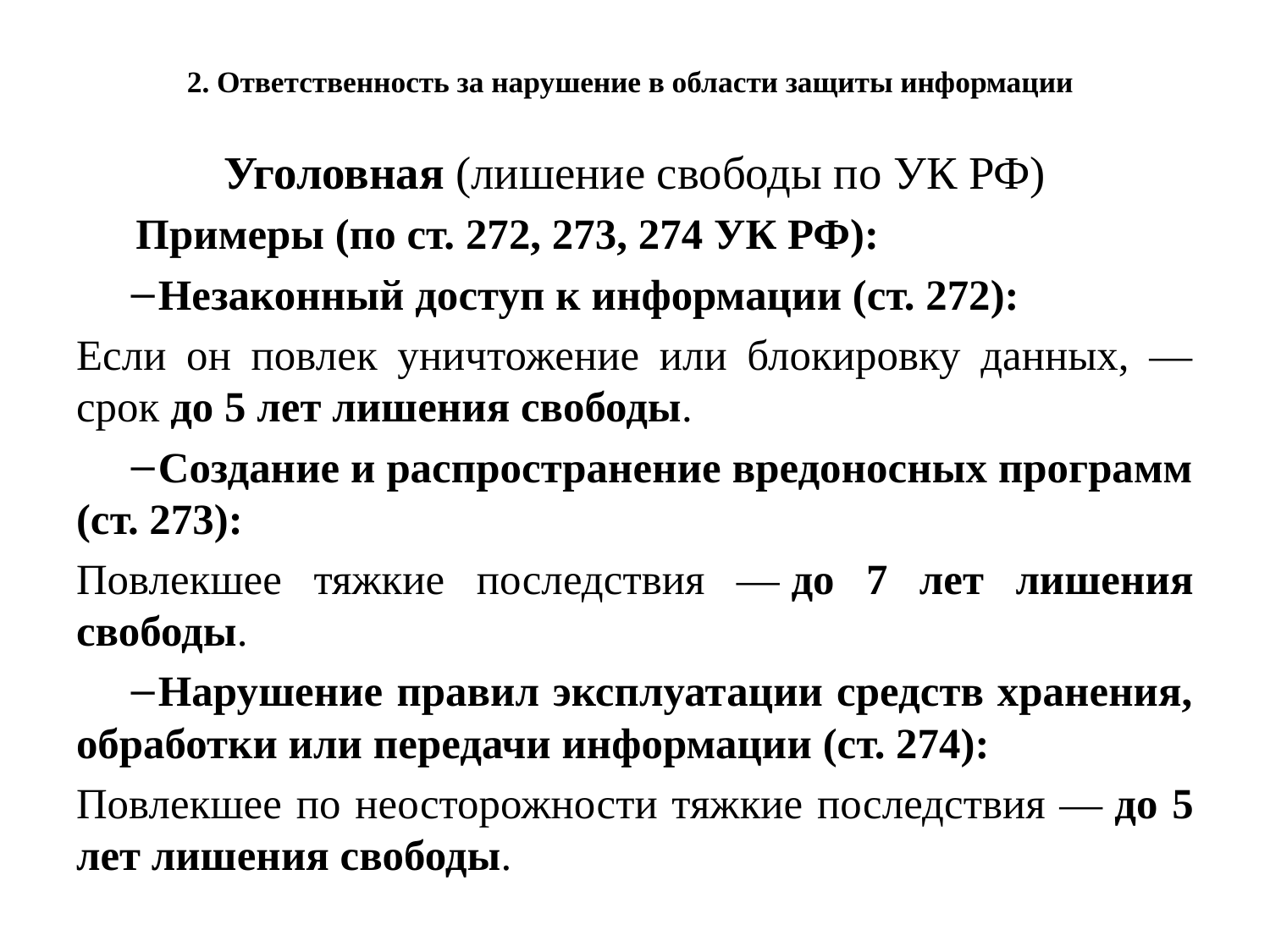

# 2. Ответственность за нарушение в области защиты информации
Уголовная (лишение свободы по УК РФ)
Примеры (по ст. 272, 273, 274 УК РФ):
Незаконный доступ к информации (ст. 272):
Если он повлек уничтожение или блокировку данных, — срок до 5 лет лишения свободы.
Создание и распространение вредоносных программ (ст. 273):
Повлекшее тяжкие последствия — до 7 лет лишения свободы.
Нарушение правил эксплуатации средств хранения, обработки или передачи информации (ст. 274):
Повлекшее по неосторожности тяжкие последствия — до 5 лет лишения свободы.